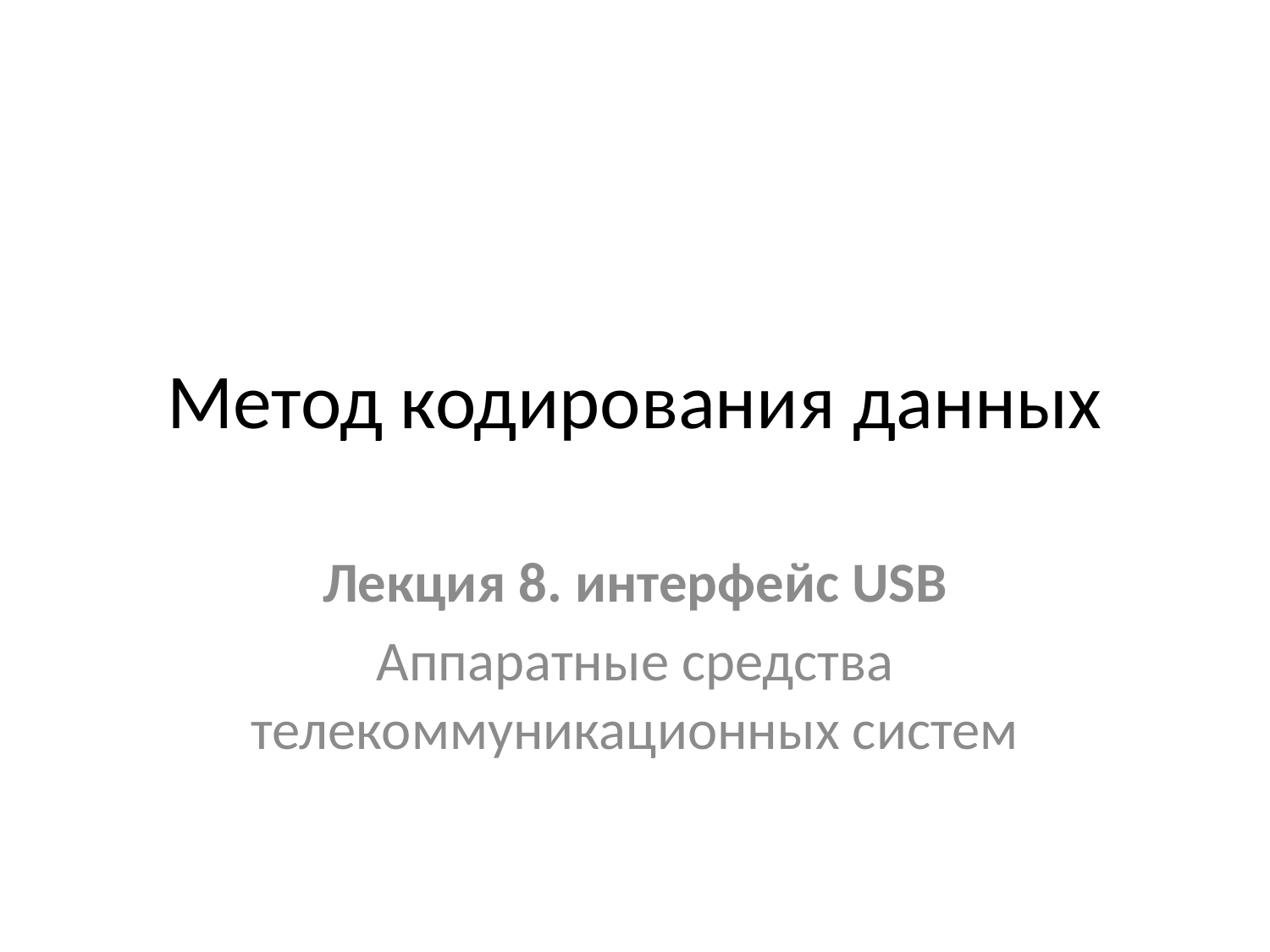

# Метод кодирования данных
Лекция 8. интерфейс USB
Аппаратные средства телекоммуникационных систем